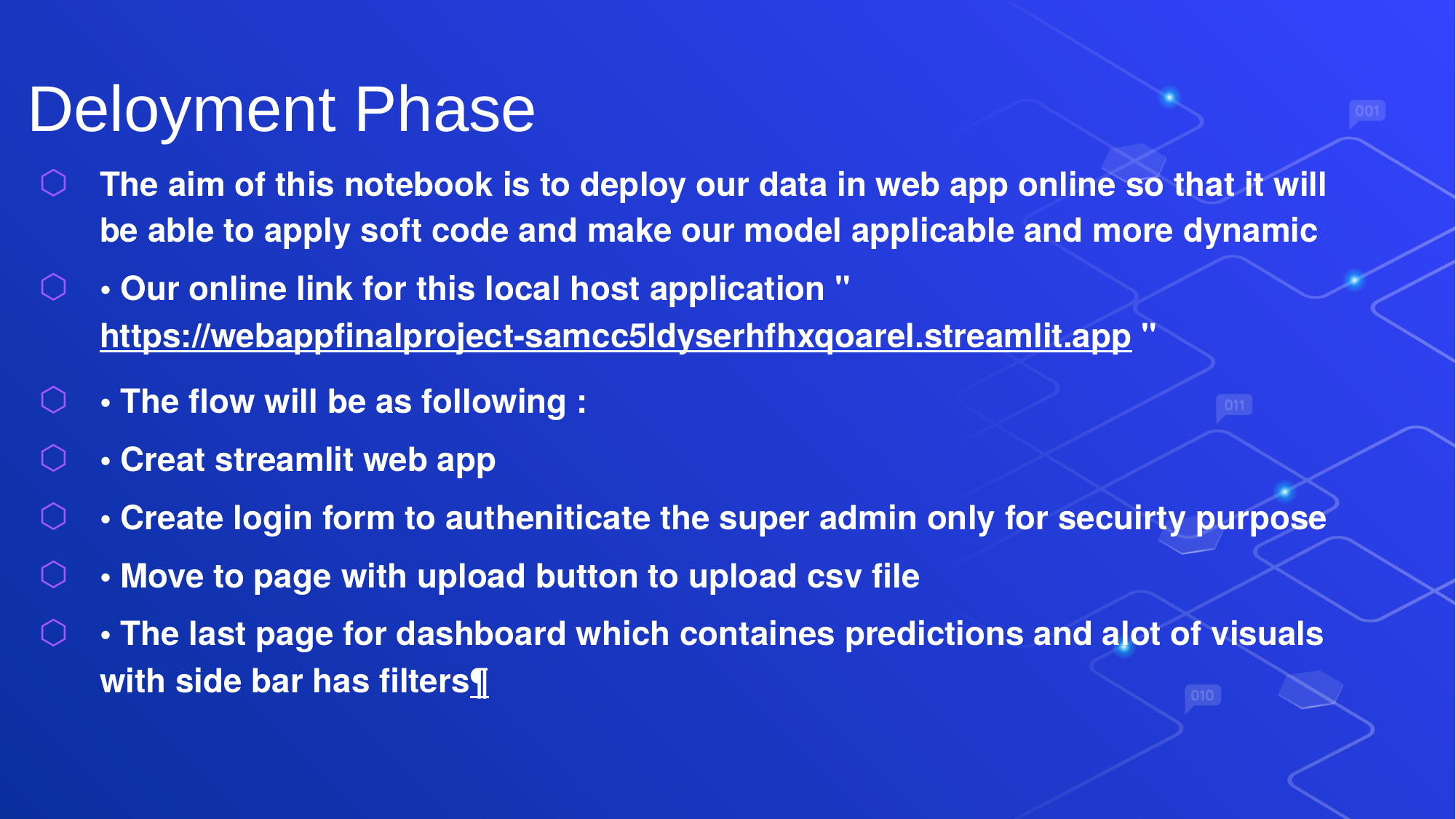

Deloyment Phase
The aim of this notebook is to deploy our data in web app online so that it will be able to apply soft code and make our model applicable and more dynamic
• Our online link for this local host application "https://webappfinalproject-samcc5ldyserhfhxqoarel.streamlit.app "
• The flow will be as following :
• Creat streamlit web app
• Create login form to autheniticate the super admin only for secuirty purpose
• Move to page with upload button to upload csv file
• The last page for dashboard which containes predictions and alot of visuals with side bar has filters¶